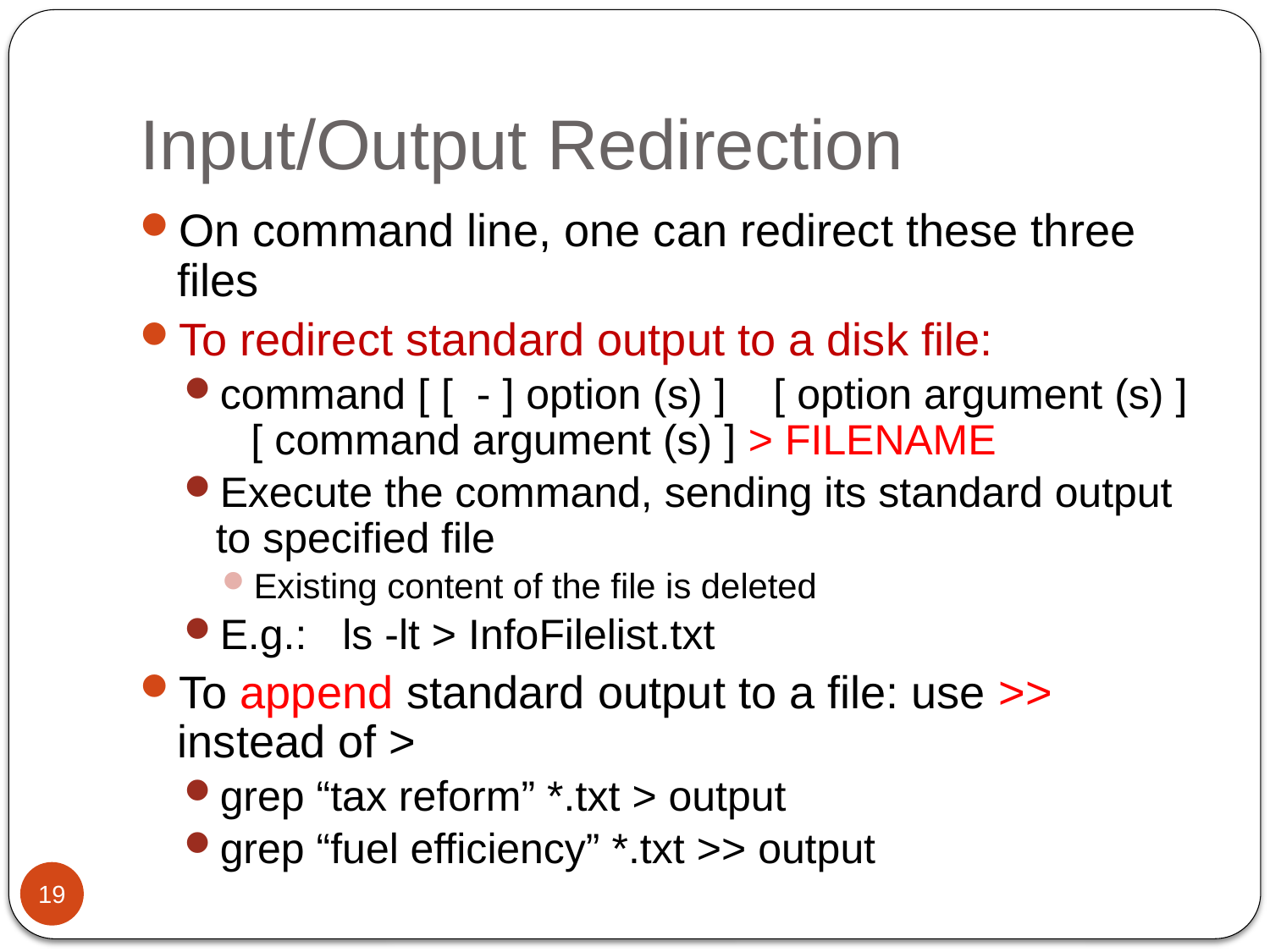

# Input/Output Redirection
On command line, one can redirect these three files
To redirect standard output to a disk file:
command [ [  - ] option (s) ]    [ option argument (s) ]    [ command argument (s) ] > FILENAME
Execute the command, sending its standard output to specified file
Existing content of the file is deleted
E.g.:   ls -lt > InfoFilelist.txt
To append standard output to a file: use >> instead of >
grep “tax reform” *.txt > output
grep “fuel efficiency” *.txt >> output

19